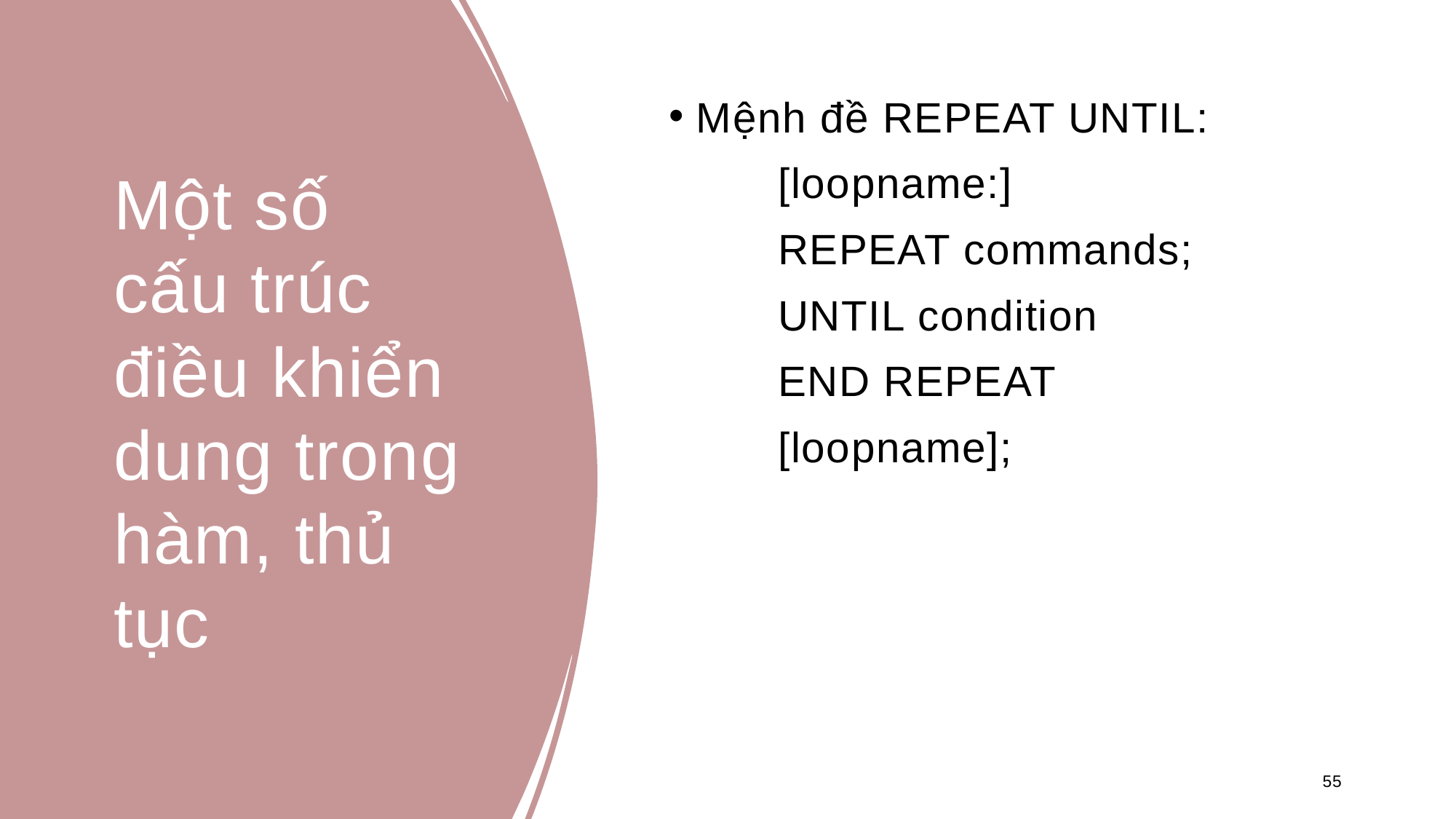

# Một số cấu trúc điều khiển dung trong hàm, thủ tục
Mệnh đề REPEAT UNTIL:
	[loopname:]
	REPEAT commands;
	UNTIL condition
	END REPEAT
	[loopname];

55